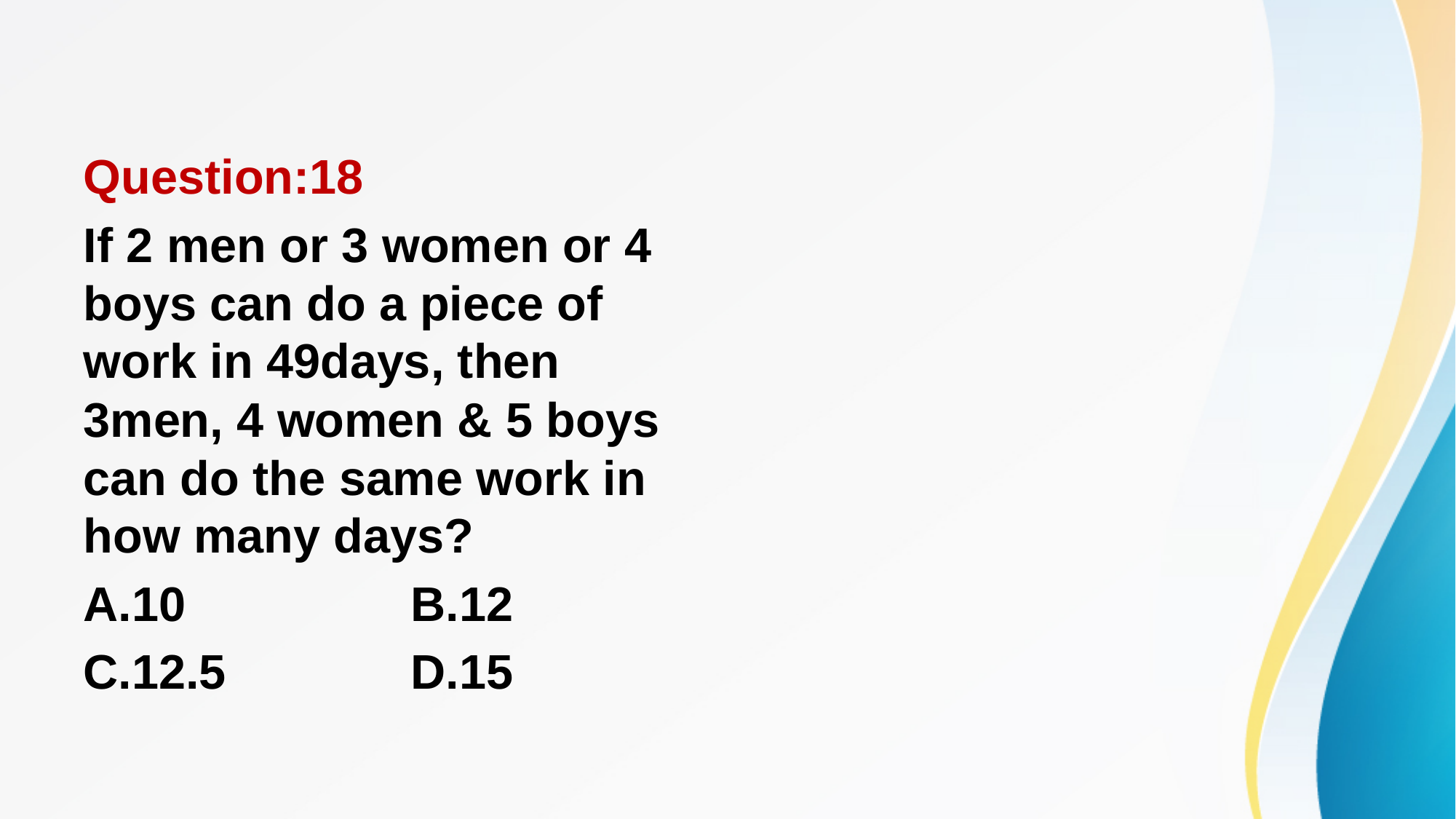

#
Question:18
If 2 men or 3 women or 4 boys can do a piece of work in 49days, then 3men, 4 women & 5 boys can do the same work in how many days?
A.10			B.12
C.12.5		D.15